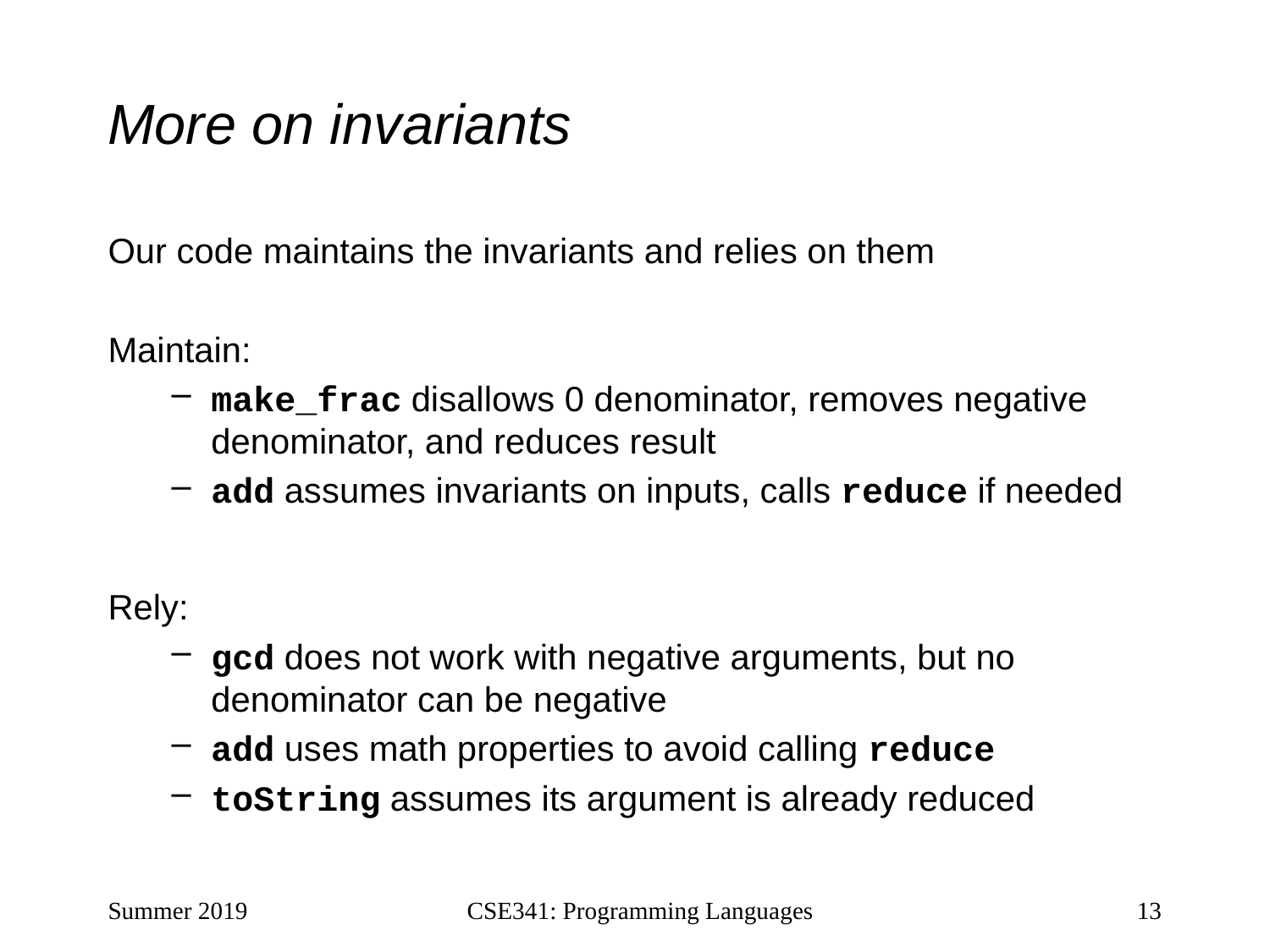

# More on invariants
Our code maintains the invariants and relies on them

Maintain:
make_frac disallows 0 denominator, removes negative denominator, and reduces result
add assumes invariants on inputs, calls reduce if needed

Rely:
gcd does not work with negative arguments, but no denominator can be negative
add uses math properties to avoid calling reduce
toString assumes its argument is already reduced

Summer 2019
CSE341: Programming Languages
13